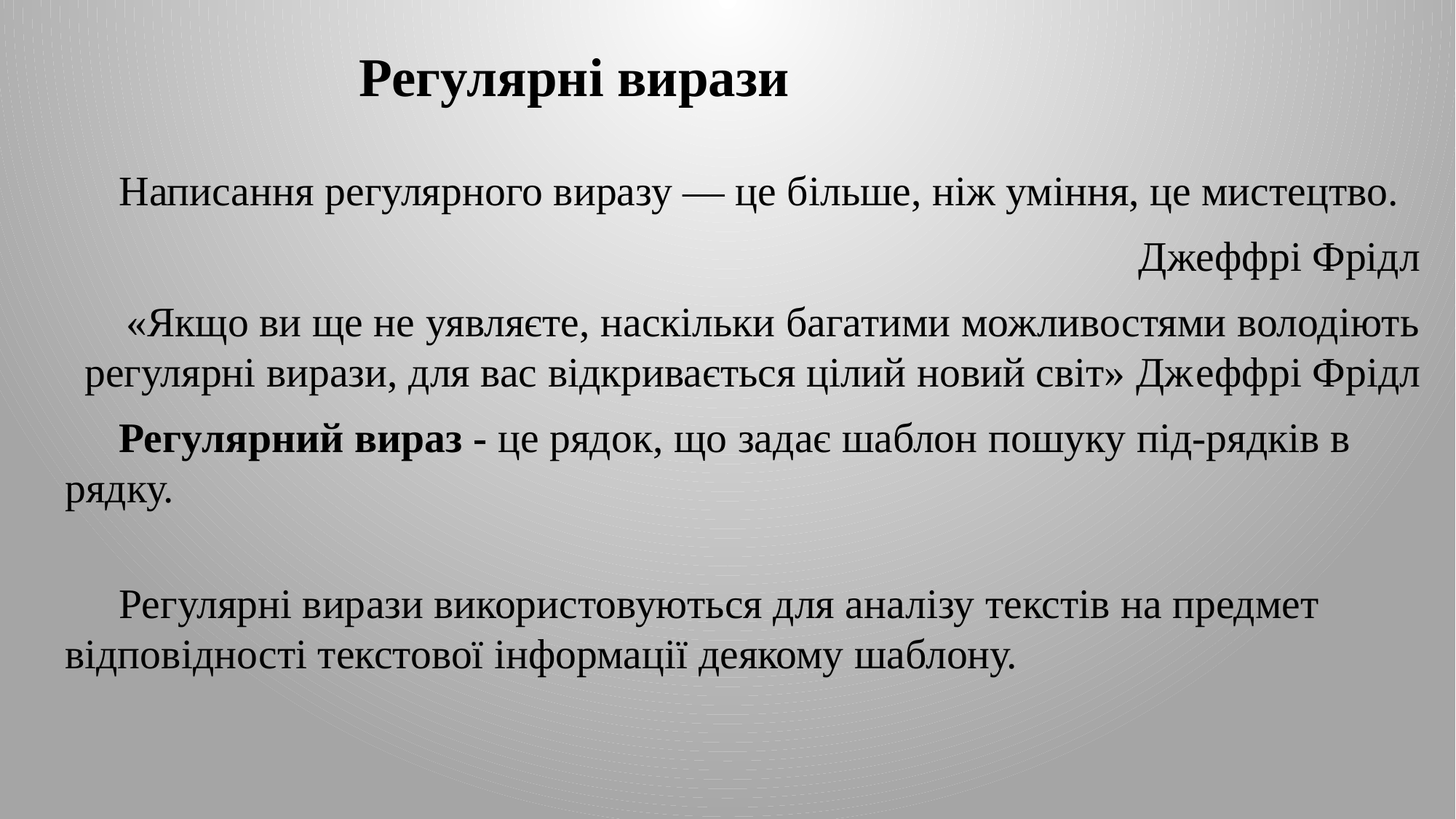

# Регулярні вирази
Написання регулярного виразу — це більше, ніж уміння, це мистецтво.
Джеффрі Фрідл
«Якщо ви ще не уявляєте, наскільки багатими можливостями володіють регулярні вирази, для вас відкривається цілий новий світ» Джеффрі Фрідл
Регулярний вираз - це рядок, що задає шаблон пошуку під-рядків в рядку.
Регулярні вирази використовуються для аналізу текстів на предмет відповідності текстової інформації деякому шаблону.